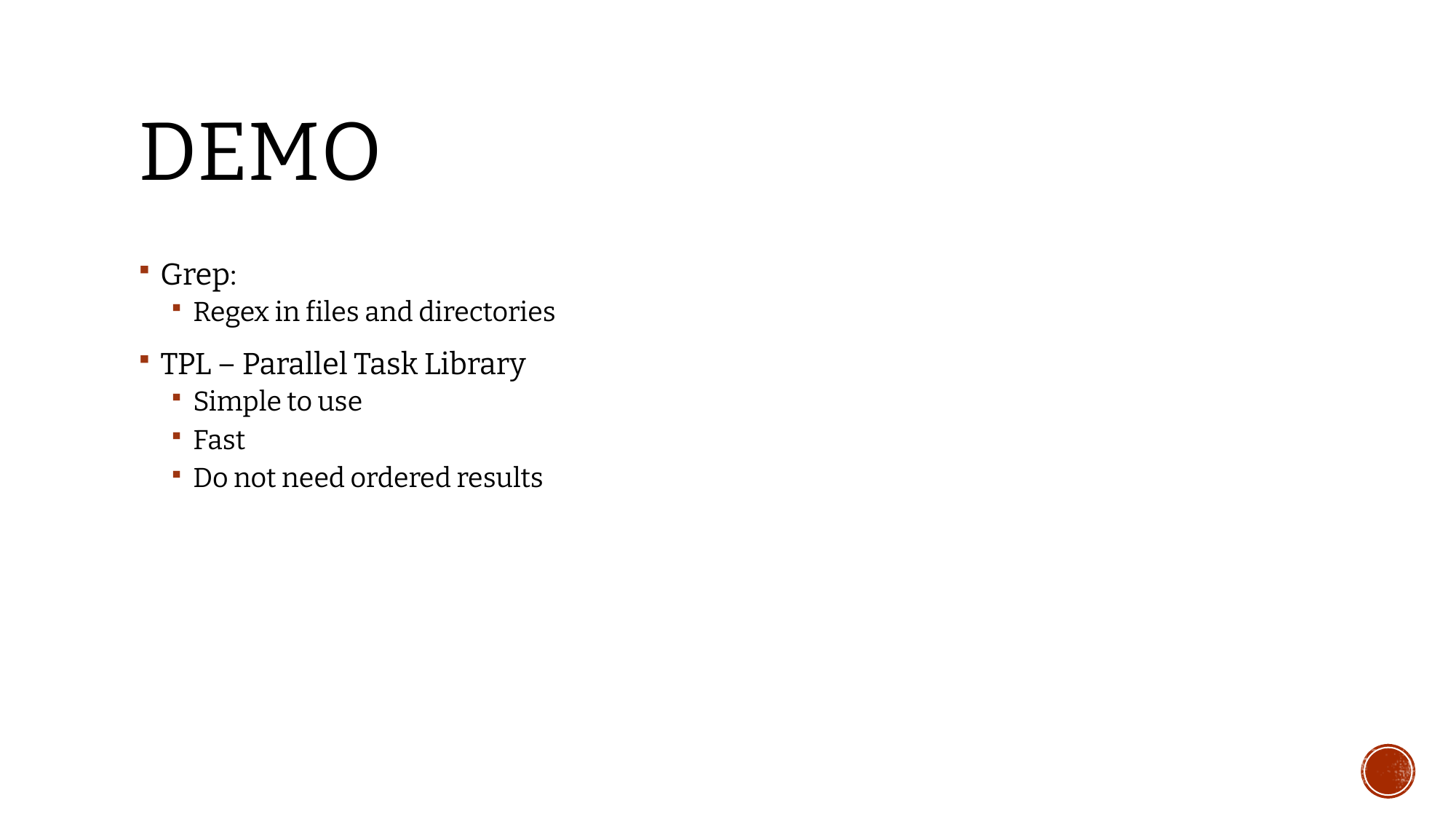

# Demo
Grep:
Regex in files and directories
TPL – Parallel Task Library
Simple to use
Fast
Do not need ordered results